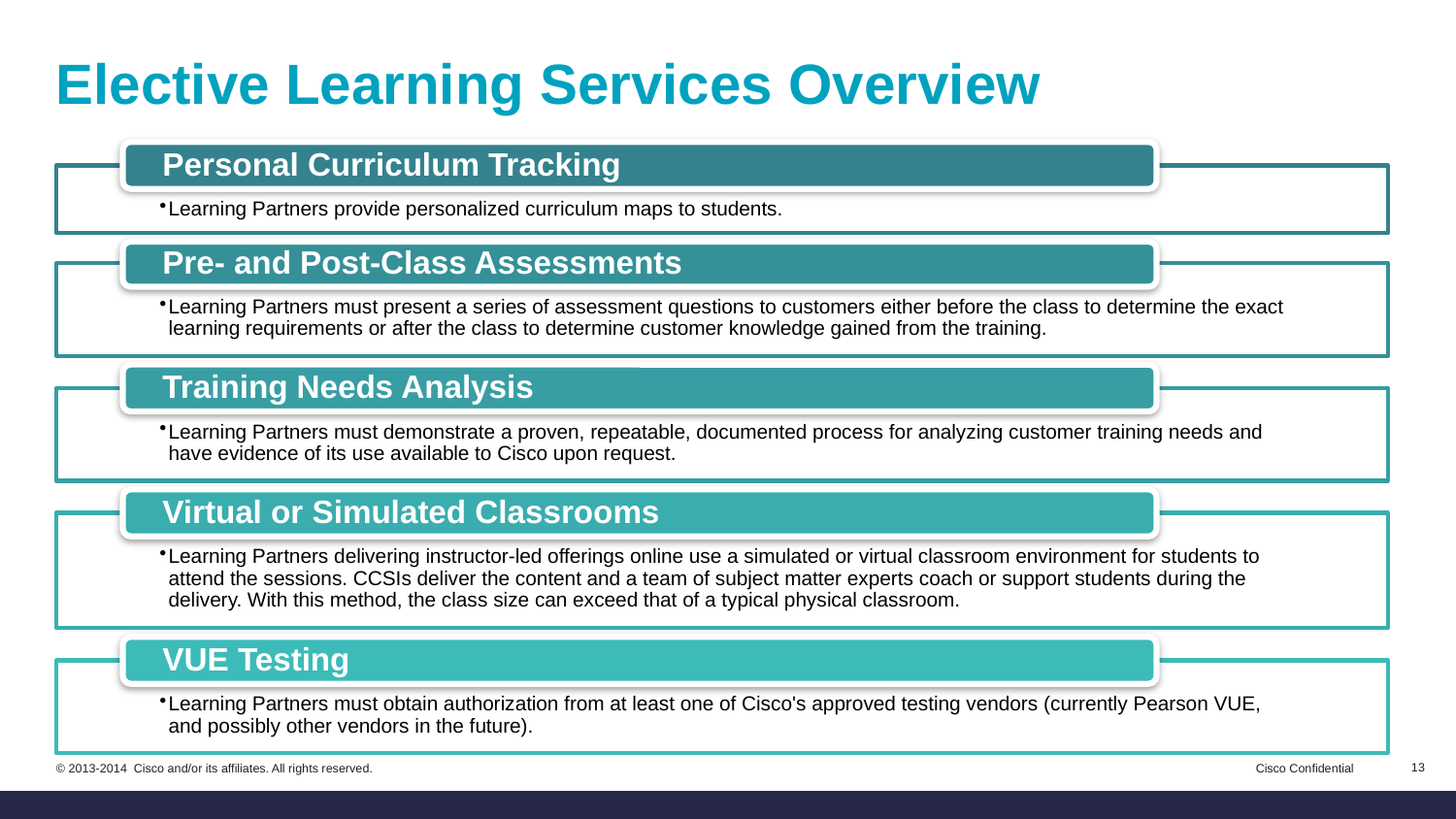

# Elective Learning Services Overview
Learning Partners provide personalized curriculum maps to students.
Personal Curriculum Tracking
Learning Partners must present a series of assessment questions to customers either before the class to determine the exact learning requirements or after the class to determine customer knowledge gained from the training.
Pre- and Post-Class Assessments
Learning Partners must demonstrate a proven, repeatable, documented process for analyzing customer training needs and have evidence of its use available to Cisco upon request.
Training Needs Analysis
Learning Partners delivering instructor-led offerings online use a simulated or virtual classroom environment for students to attend the sessions. CCSIs deliver the content and a team of subject matter experts coach or support students during the delivery. With this method, the class size can exceed that of a typical physical classroom.
Virtual or Simulated Classrooms
Learning Partners must obtain authorization from at least one of Cisco's approved testing vendors (currently Pearson VUE, and possibly other vendors in the future).
VUE Testing